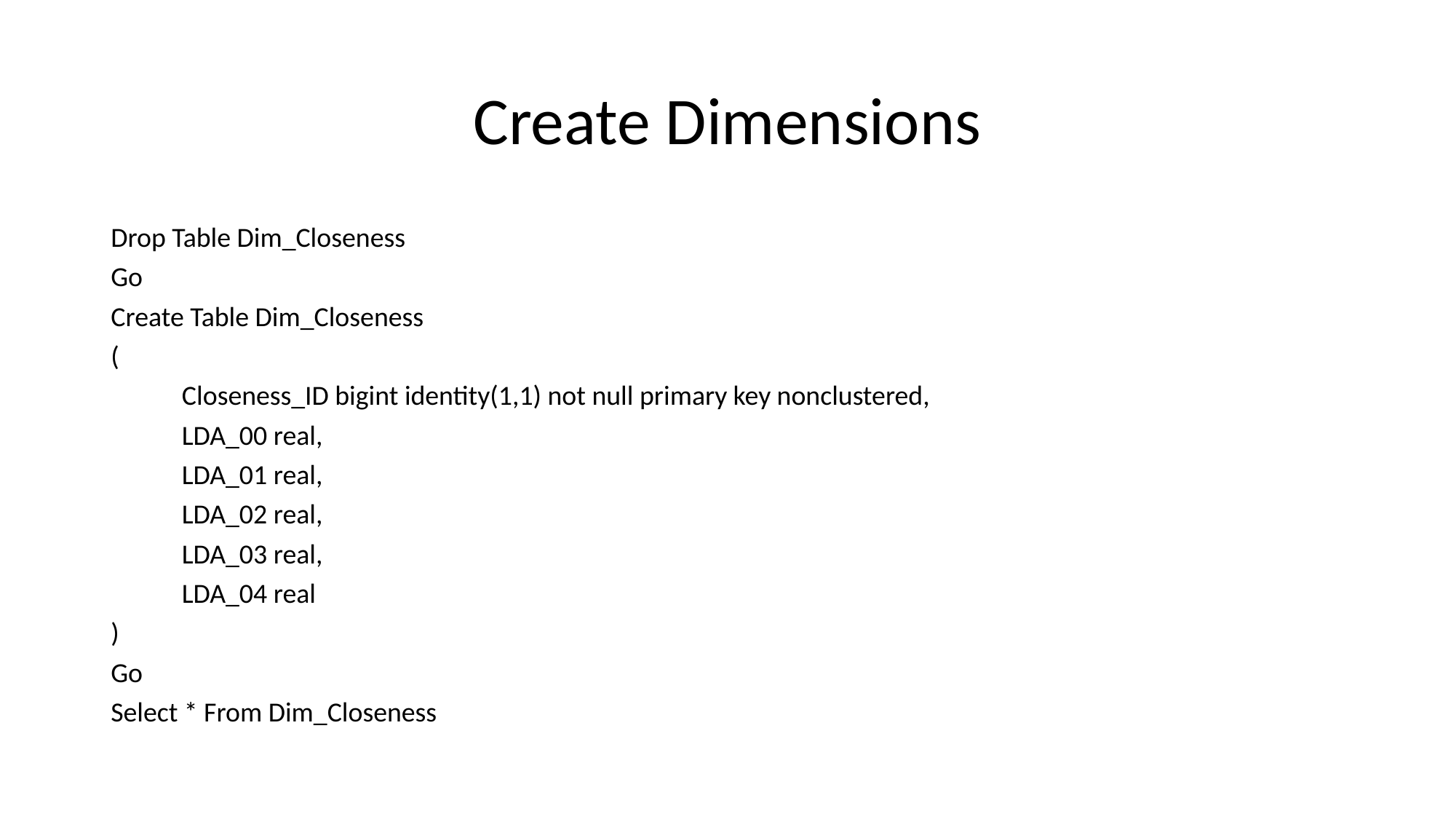

# Create Dimensions
Drop Table Dim_Closeness
Go
Create Table Dim_Closeness
(
	Closeness_ID bigint identity(1,1) not null primary key nonclustered,
	LDA_00 real,
	LDA_01 real,
	LDA_02 real,
	LDA_03 real,
	LDA_04 real
)
Go
Select * From Dim_Closeness